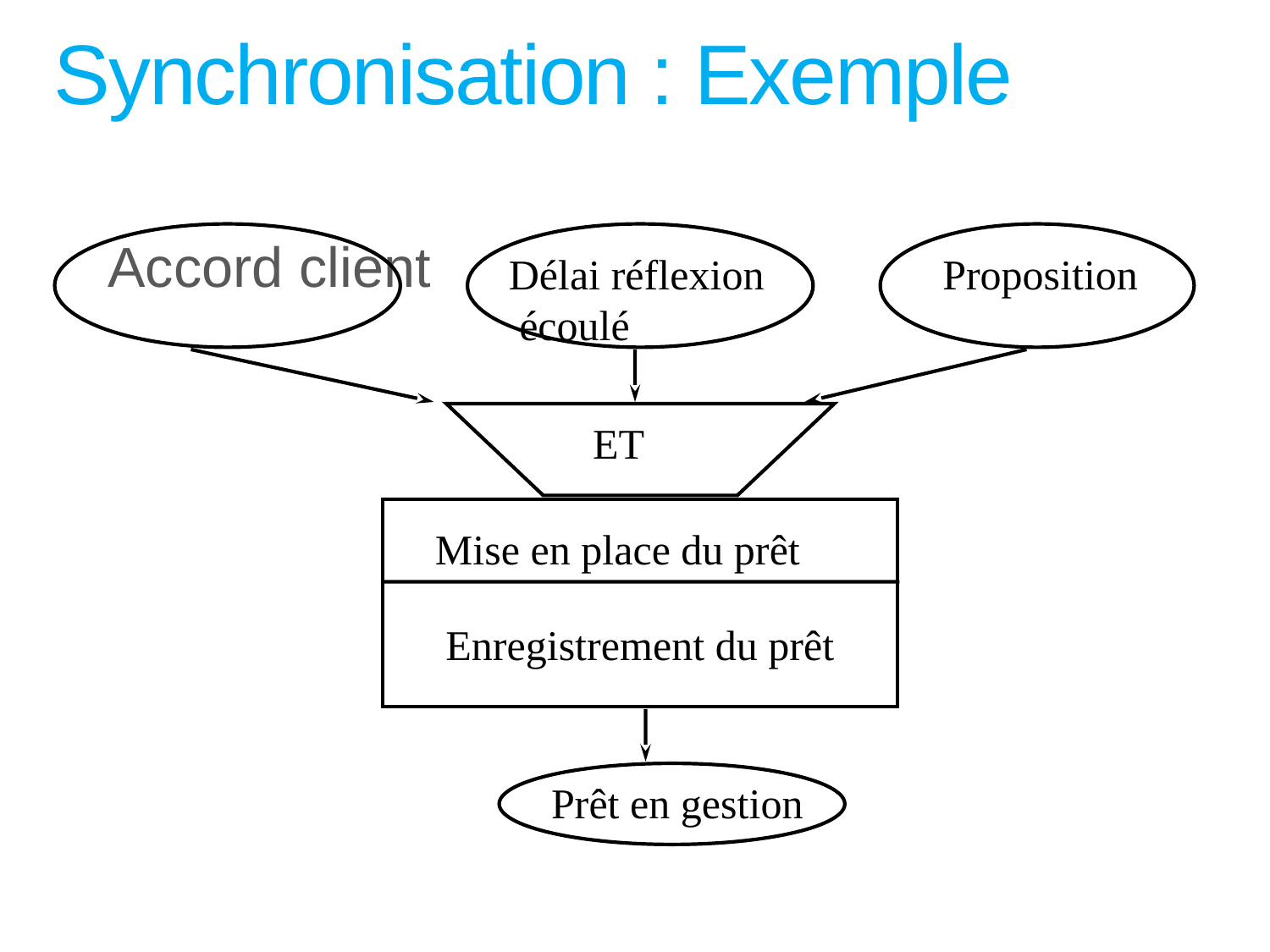

# Synchronisation : Exemple

Accord client
Proposition
Délai réflexion
 écoulé

ET

Mise en place du prêt

Enregistrement du prêt

Prêt en gestion